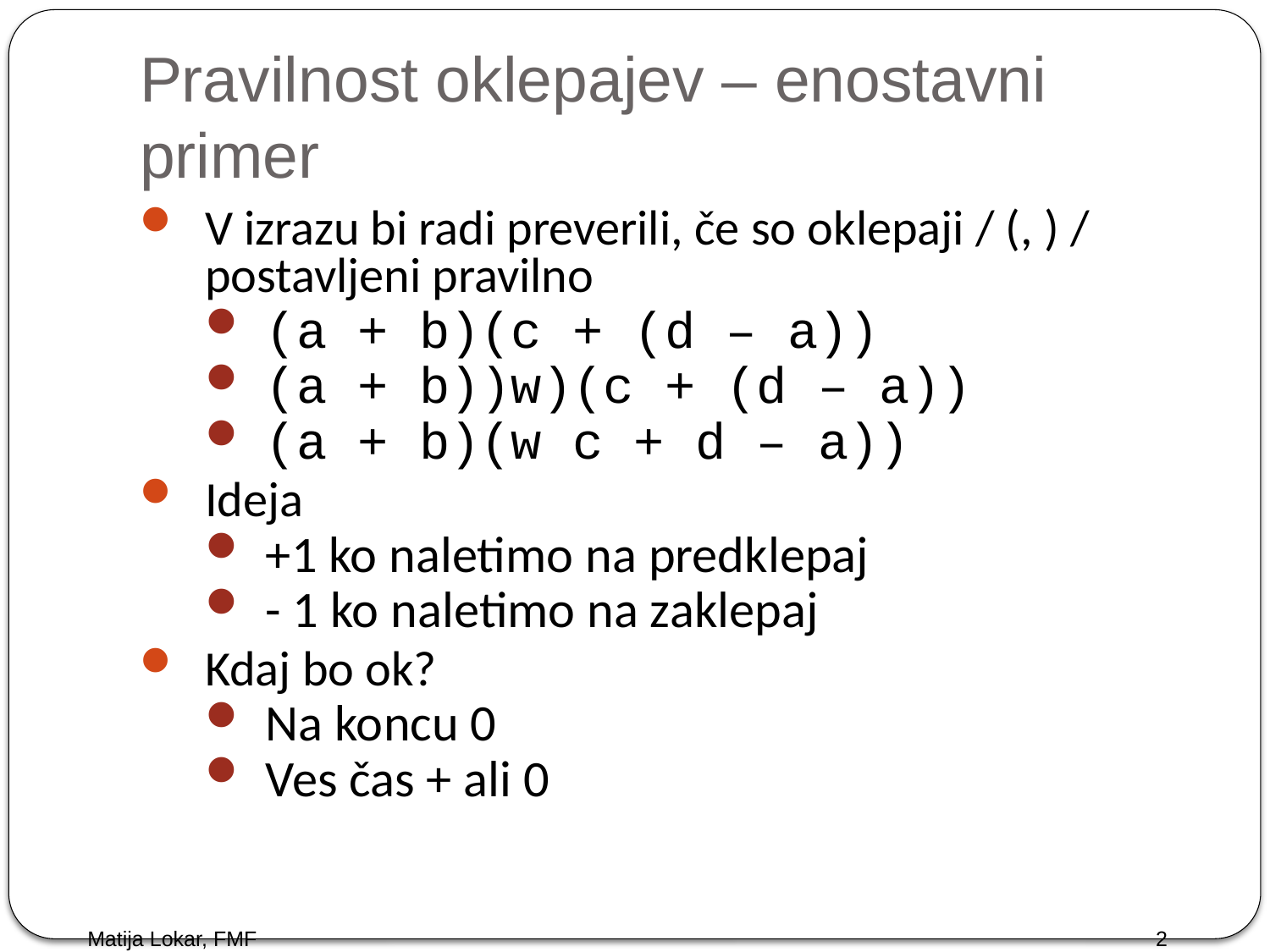

Pravilnost oklepajev – enostavni primer
V izrazu bi radi preverili, če so oklepaji / (, ) / postavljeni pravilno
(a + b)(c + (d – a))
(a + b))w)(c + (d – a))
(a + b)(w c + d – a))
Ideja
+1 ko naletimo na predklepaj
- 1 ko naletimo na zaklepaj
Kdaj bo ok?
Na koncu 0
Ves čas + ali 0
Matija Lokar, FMF

2